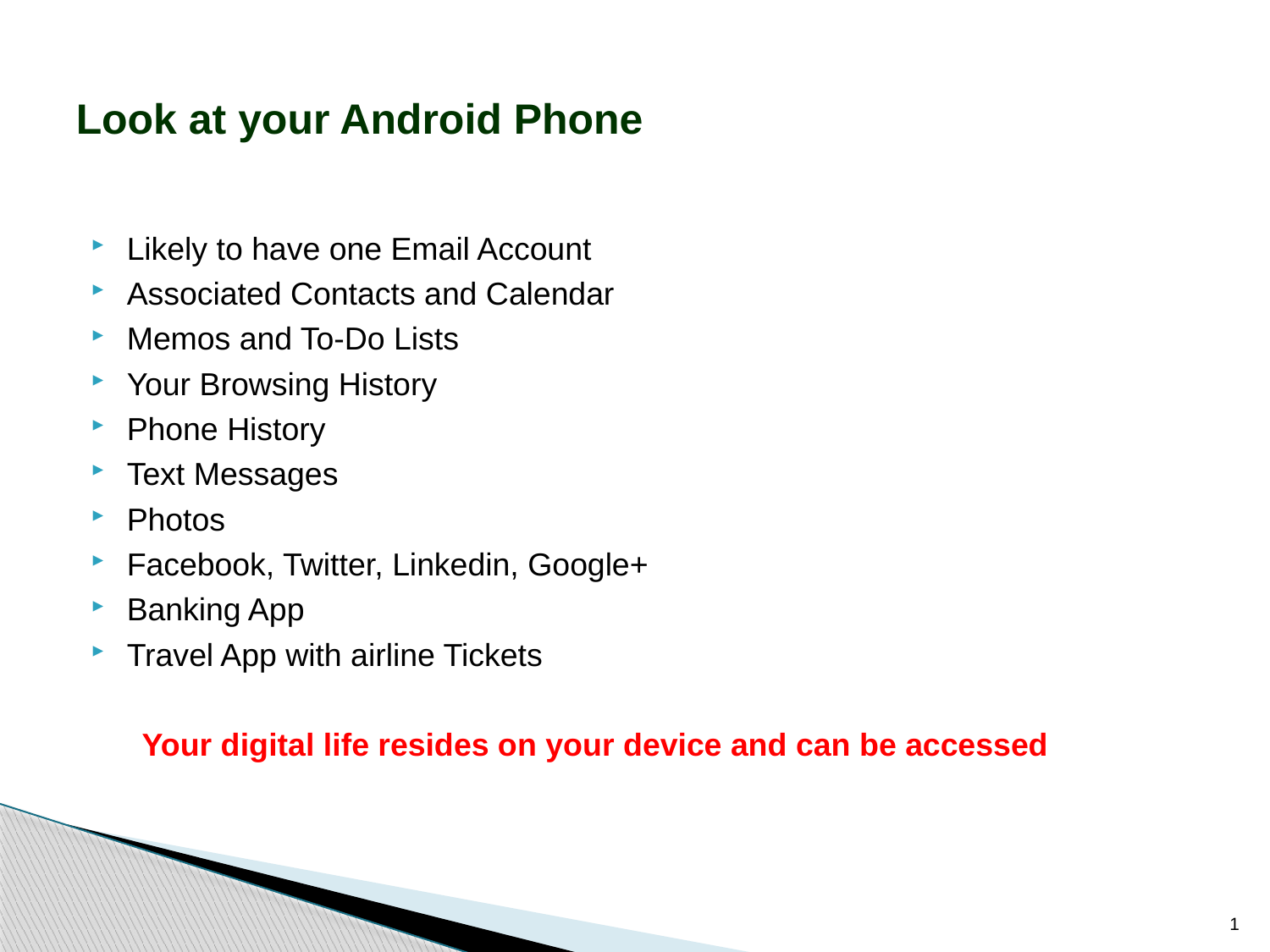

# Look at your Android Phone
Likely to have one Email Account
Associated Contacts and Calendar
Memos and To-Do Lists
Your Browsing History
Phone History
Text Messages
Photos
Facebook, Twitter, Linkedin, Google+
Banking App
Travel App with airline Tickets

Your digital life resides on your device and can be accessed
1